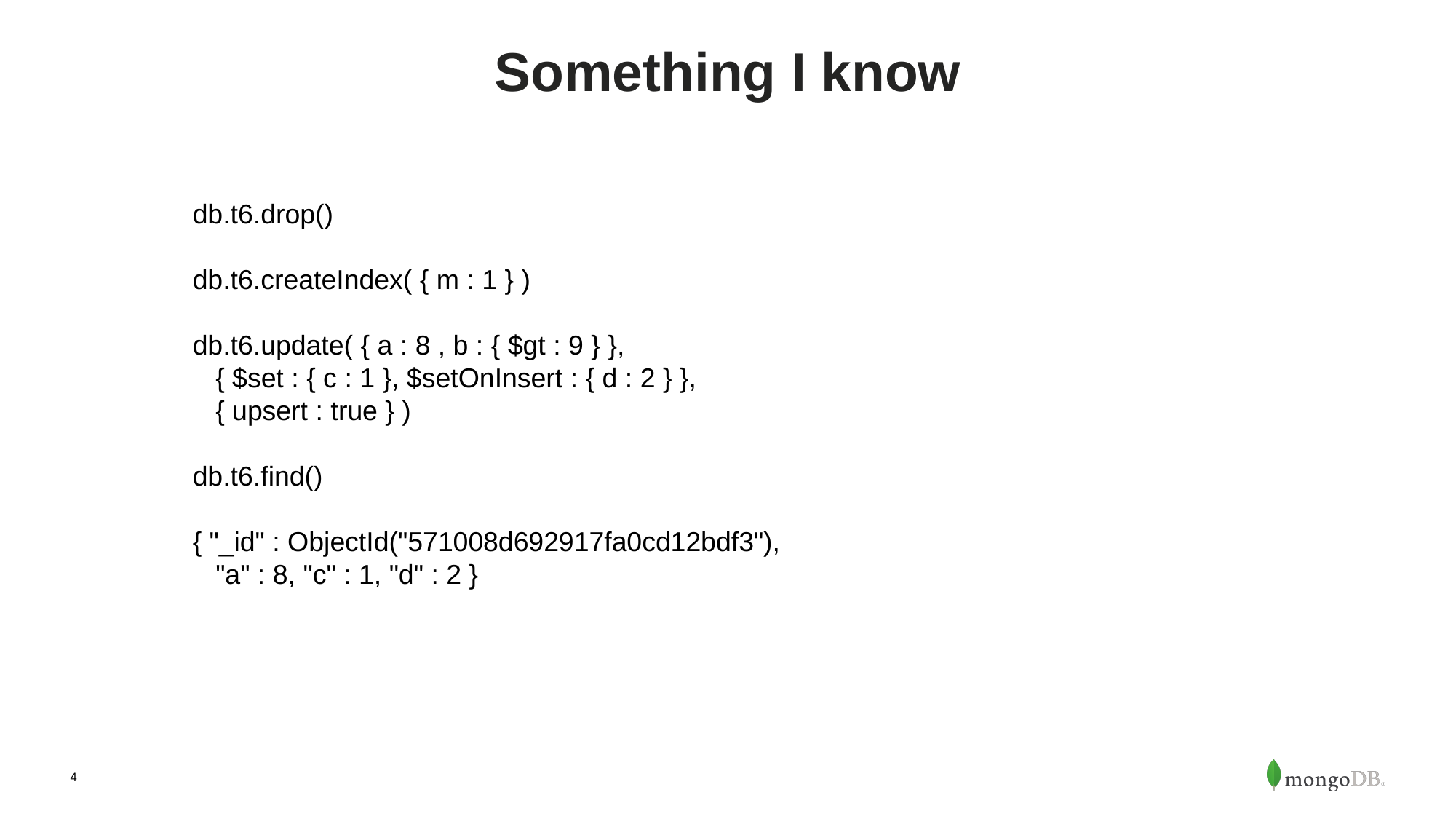

# Something I know
db.t6.drop()

db.t6.createIndex( { m : 1 } )

db.t6.update( { a : 8 , b : { $gt : 9 } },
   { $set : { c : 1 }, $setOnInsert : { d : 2 } },
   { upsert : true } )

db.t6.find()

{ "_id" : ObjectId("571008d692917fa0cd12bdf3"),
   "a" : 8, "c" : 1, "d" : 2 }